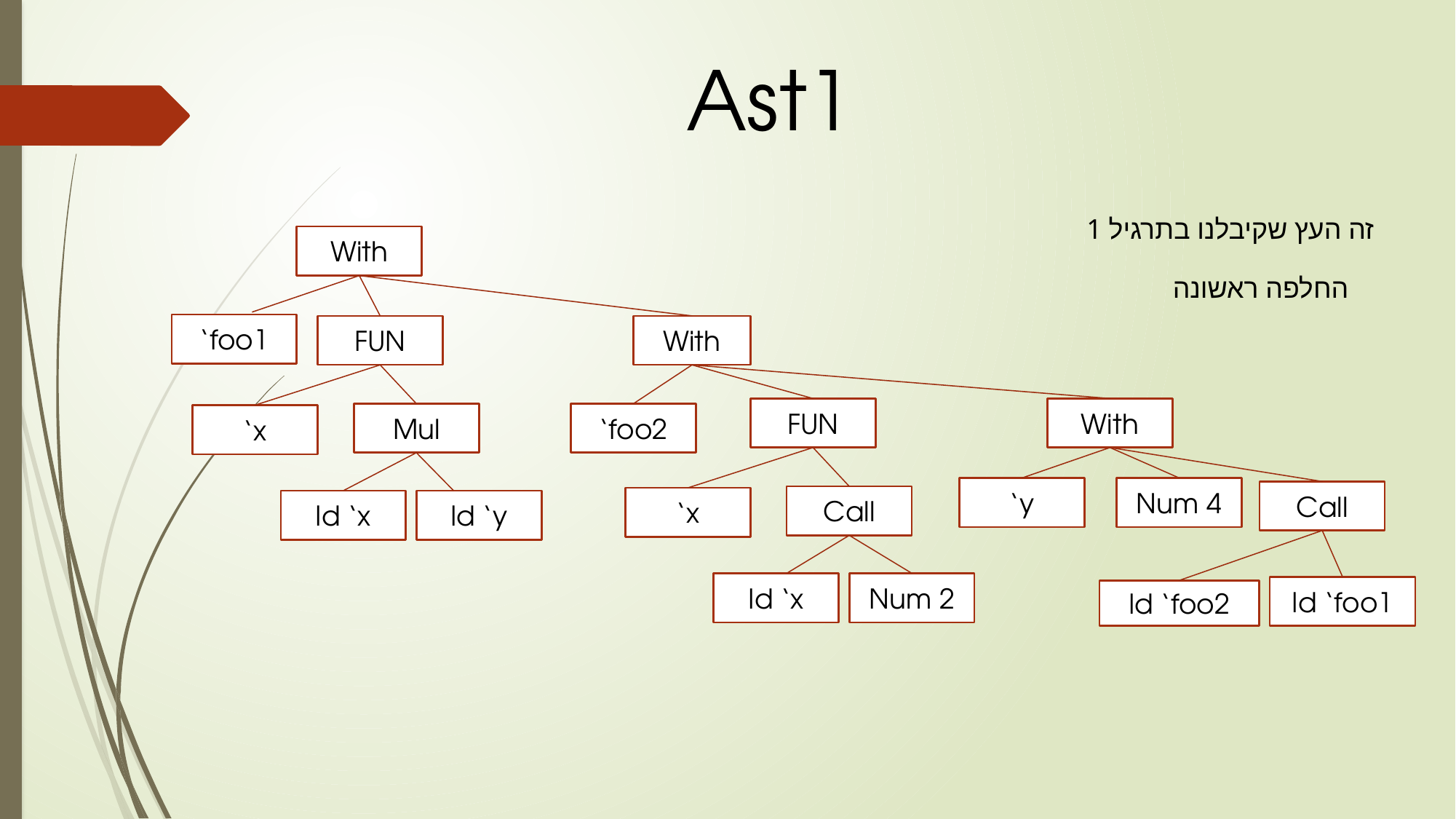

Ast1
זה העץ שקיבלנו בתרגיל 1
With
החלפה ראשונה
‘foo1
FUN
With
With
FUN
‘foo2
Mul
‘x
‘y
Num 4
Call
Call
‘x
Id ‘y
Id ‘x
Num 2
Id ‘x
Id ‘foo1
Id ‘foo2